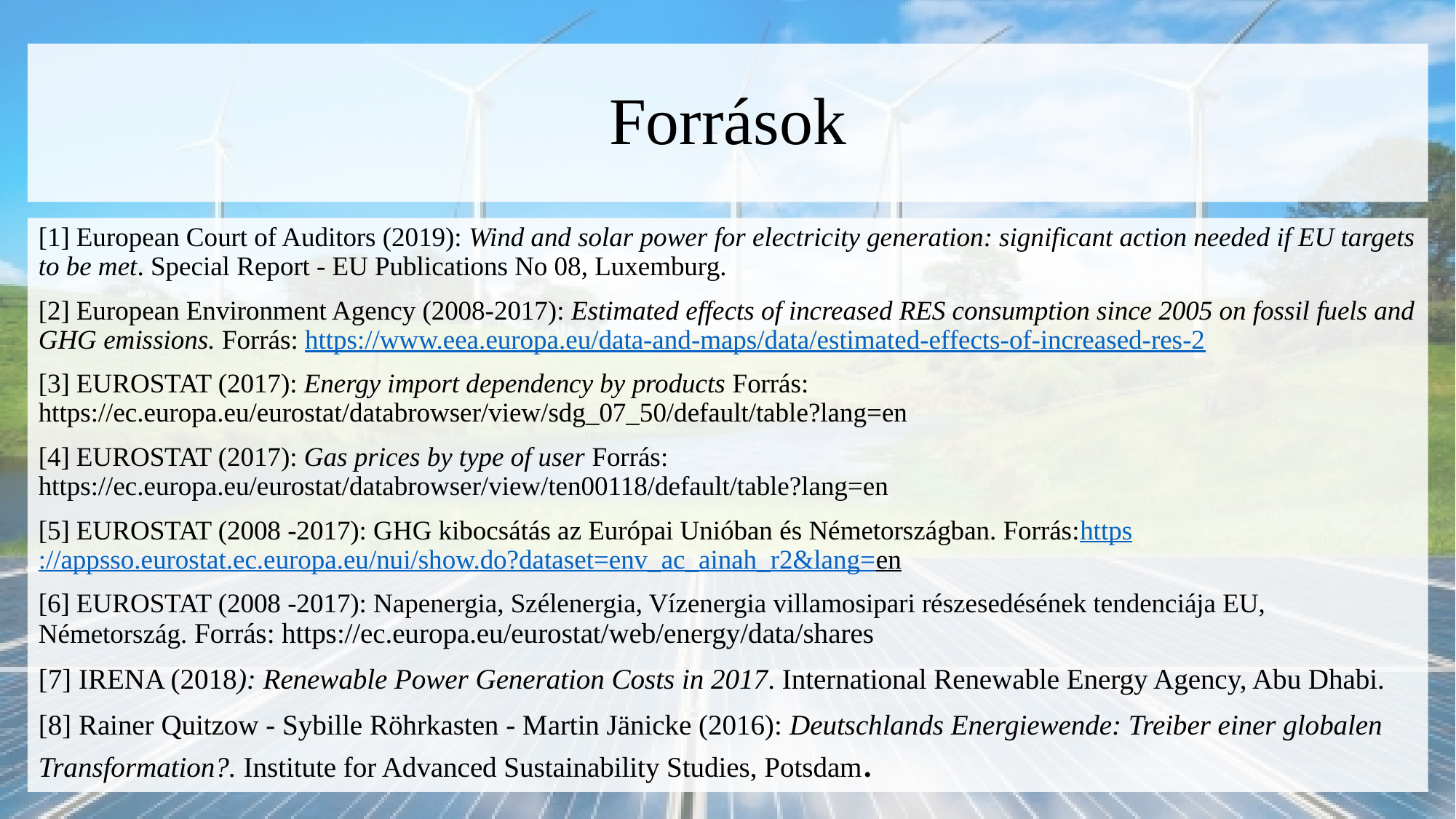

# Források
[1] European Court of Auditors (2019): Wind and solar power for electricity generation: significant action needed if EU targets to be met. Special Report - EU Publications No 08, Luxemburg.
[2] European Environment Agency (2008-2017): Estimated effects of increased RES consumption since 2005 on fossil fuels and GHG emissions. Forrás: https://www.eea.europa.eu/data-and-maps/data/estimated-effects-of-increased-res-2
[3] EUROSTAT (2017): Energy import dependency by products Forrás: https://ec.europa.eu/eurostat/databrowser/view/sdg_07_50/default/table?lang=en
[4] EUROSTAT (2017): Gas prices by type of user Forrás: https://ec.europa.eu/eurostat/databrowser/view/ten00118/default/table?lang=en
[5] EUROSTAT (2008 -2017): GHG kibocsátás az Európai Unióban és Németországban. Forrás:https://appsso.eurostat.ec.europa.eu/nui/show.do?dataset=env_ac_ainah_r2&lang=en
[6] EUROSTAT (2008 -2017): Napenergia, Szélenergia, Vízenergia villamosipari részesedésének tendenciája EU, Németország. Forrás: https://ec.europa.eu/eurostat/web/energy/data/shares
[7] IRENA (2018): Renewable Power Generation Costs in 2017. International Renewable Energy Agency, Abu Dhabi.
[8] Rainer Quitzow - Sybille Röhrkasten - Martin Jänicke (2016): Deutschlands Energiewende: Treiber einer globalen Transformation?. Institute for Advanced Sustainability Studies, Potsdam.